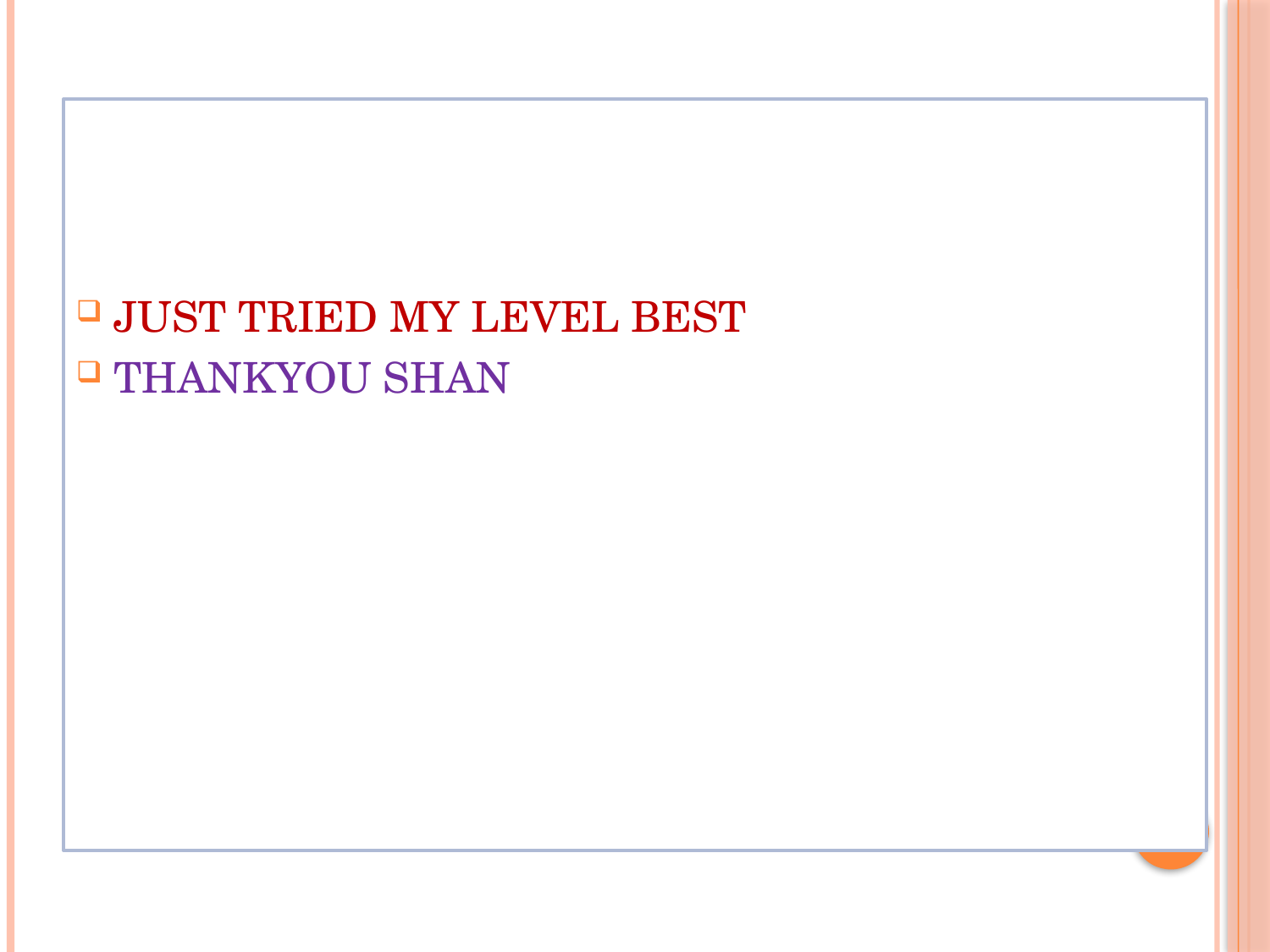

JUST TRIED MY LEVEL BEST
THANKYOU SHAN